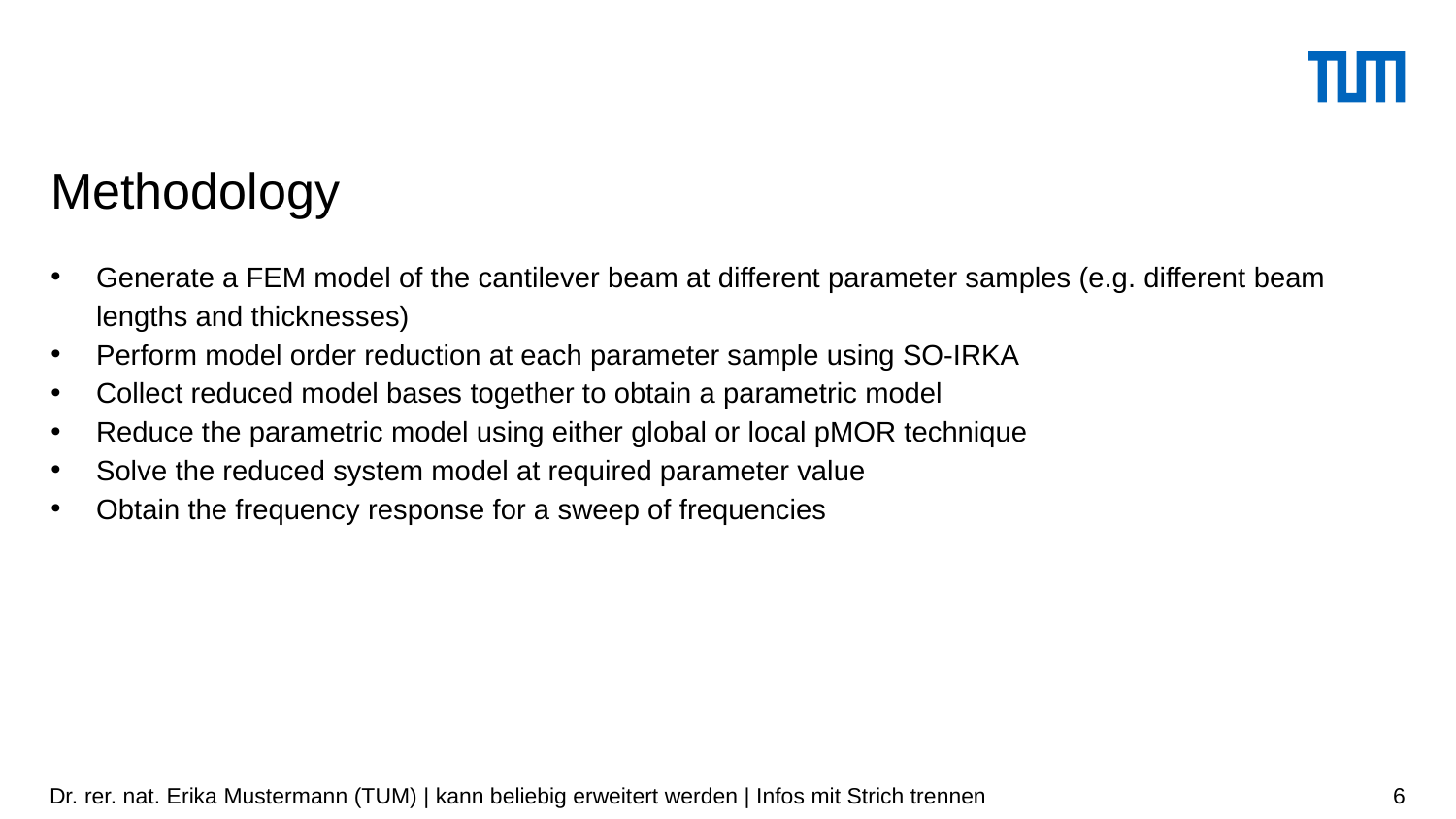

# Methodology
Generate a FEM model of the cantilever beam at different parameter samples (e.g. different beam lengths and thicknesses)
Perform model order reduction at each parameter sample using SO-IRKA
Collect reduced model bases together to obtain a parametric model
Reduce the parametric model using either global or local pMOR technique
Solve the reduced system model at required parameter value
Obtain the frequency response for a sweep of frequencies
Dr. rer. nat. Erika Mustermann (TUM) | kann beliebig erweitert werden | Infos mit Strich trennen
6